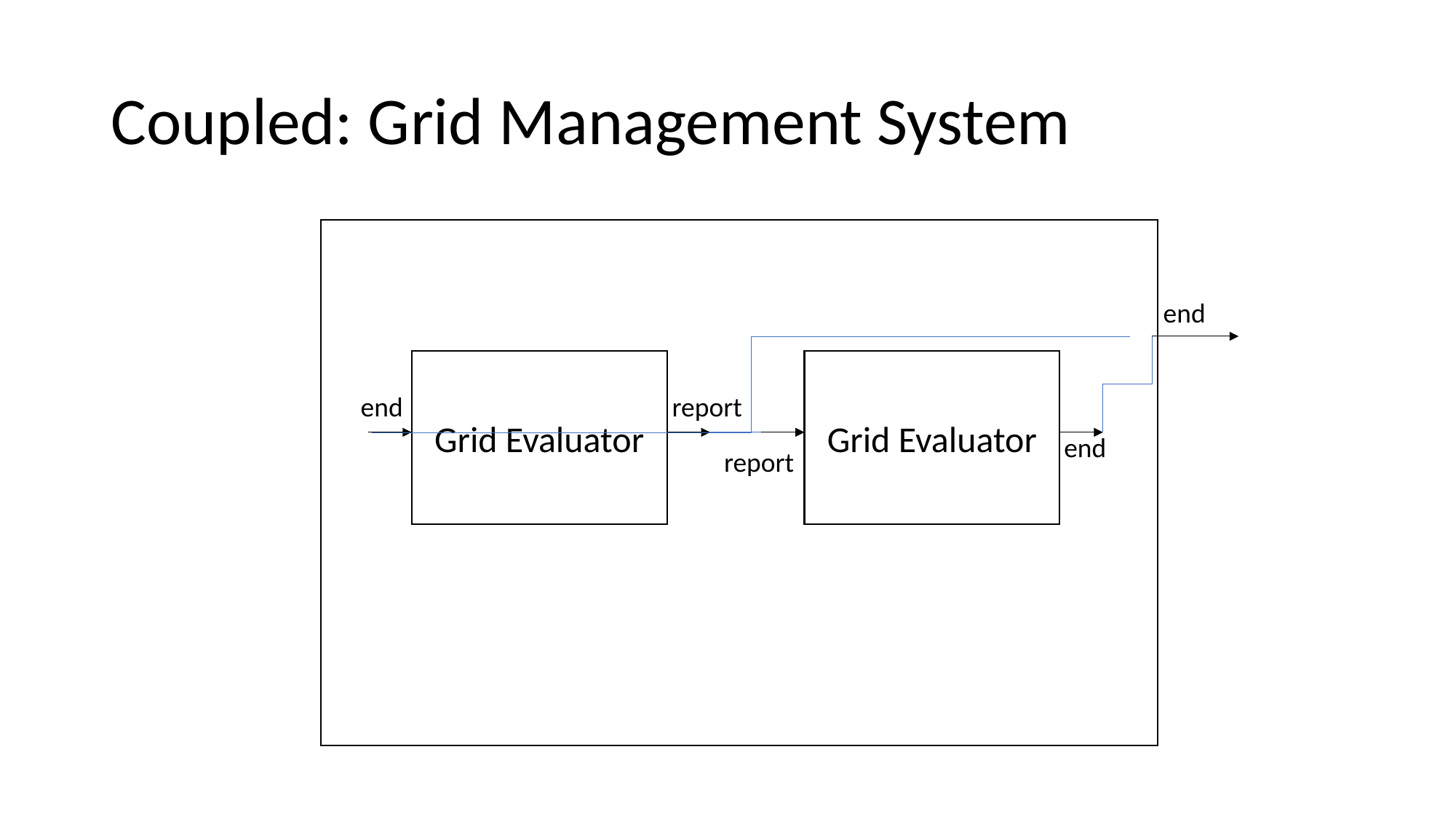

# Coupled: Grid Management System

end
Grid Evaluator
Grid Evaluator
end
report
end
report